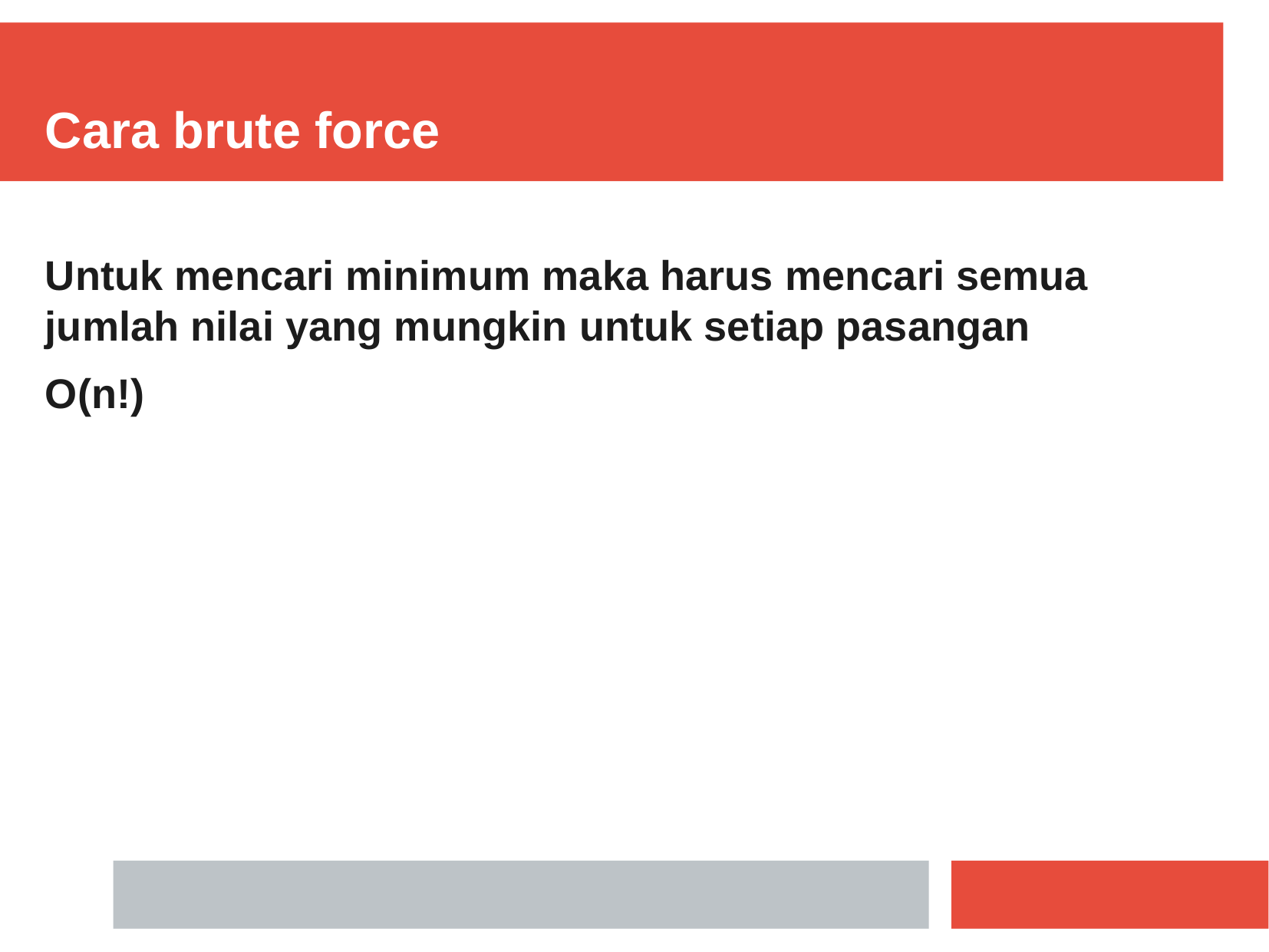

Cara brute force
Untuk mencari minimum maka harus mencari semua jumlah nilai yang mungkin untuk setiap pasangan
O(n!)